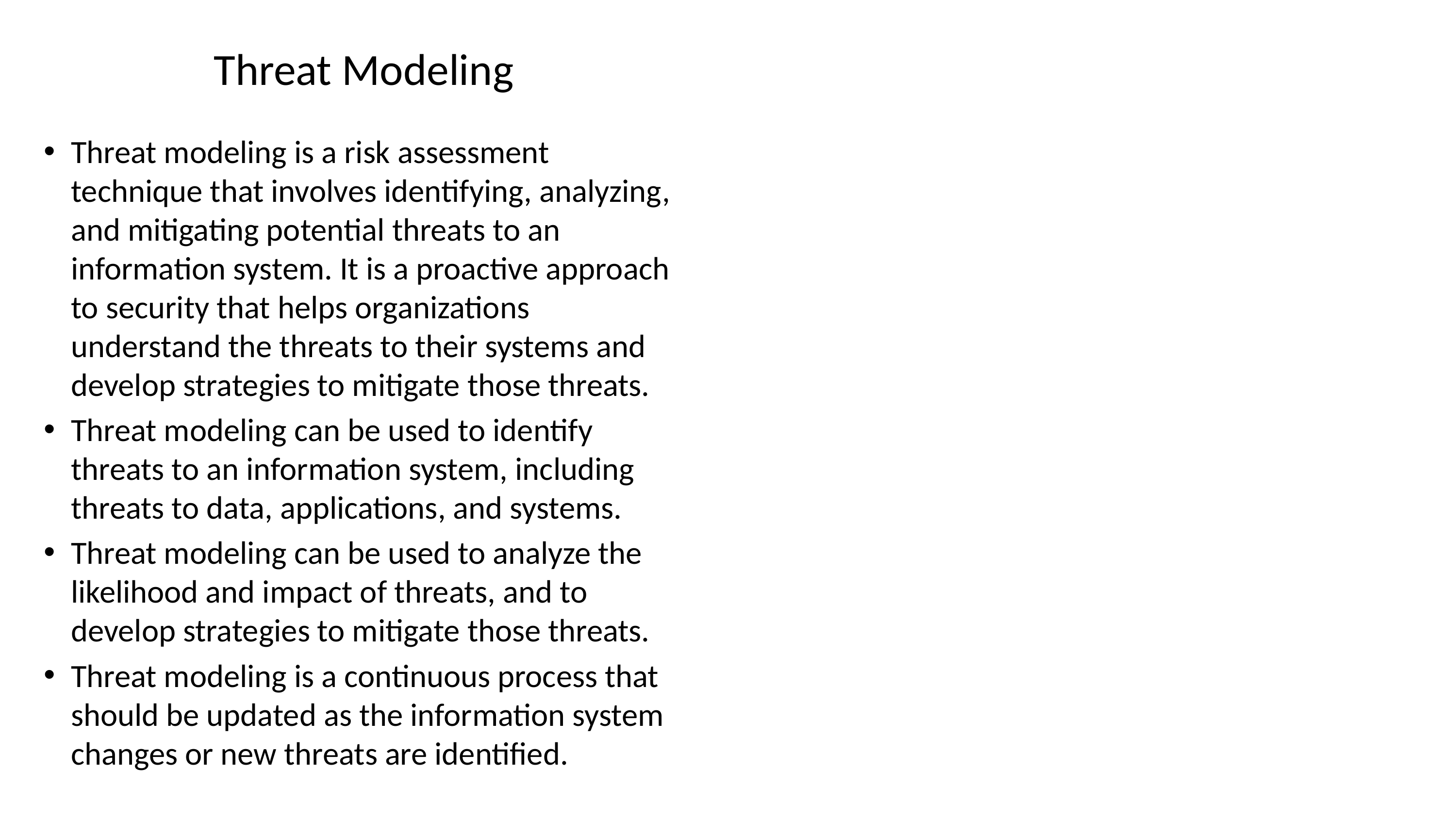

# Threat Modeling
Threat modeling is a risk assessment technique that involves identifying, analyzing, and mitigating potential threats to an information system. It is a proactive approach to security that helps organizations understand the threats to their systems and develop strategies to mitigate those threats.
Threat modeling can be used to identify threats to an information system, including threats to data, applications, and systems.
Threat modeling can be used to analyze the likelihood and impact of threats, and to develop strategies to mitigate those threats.
Threat modeling is a continuous process that should be updated as the information system changes or new threats are identified.